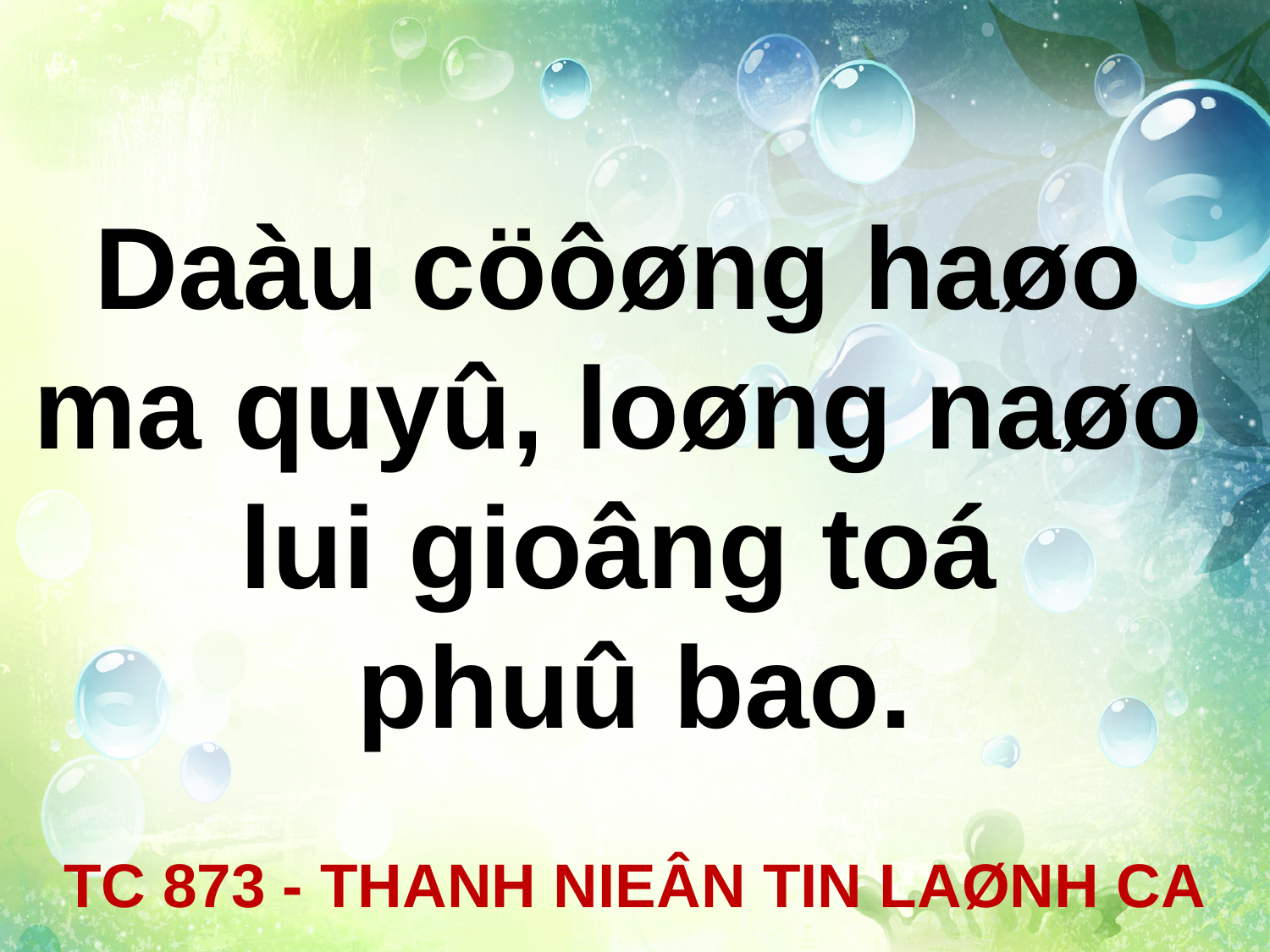

Daàu cöôøng haøo
ma quyû, loøng naøo
lui gioâng toá
phuû bao.
TC 873 - THANH NIEÂN TIN LAØNH CA